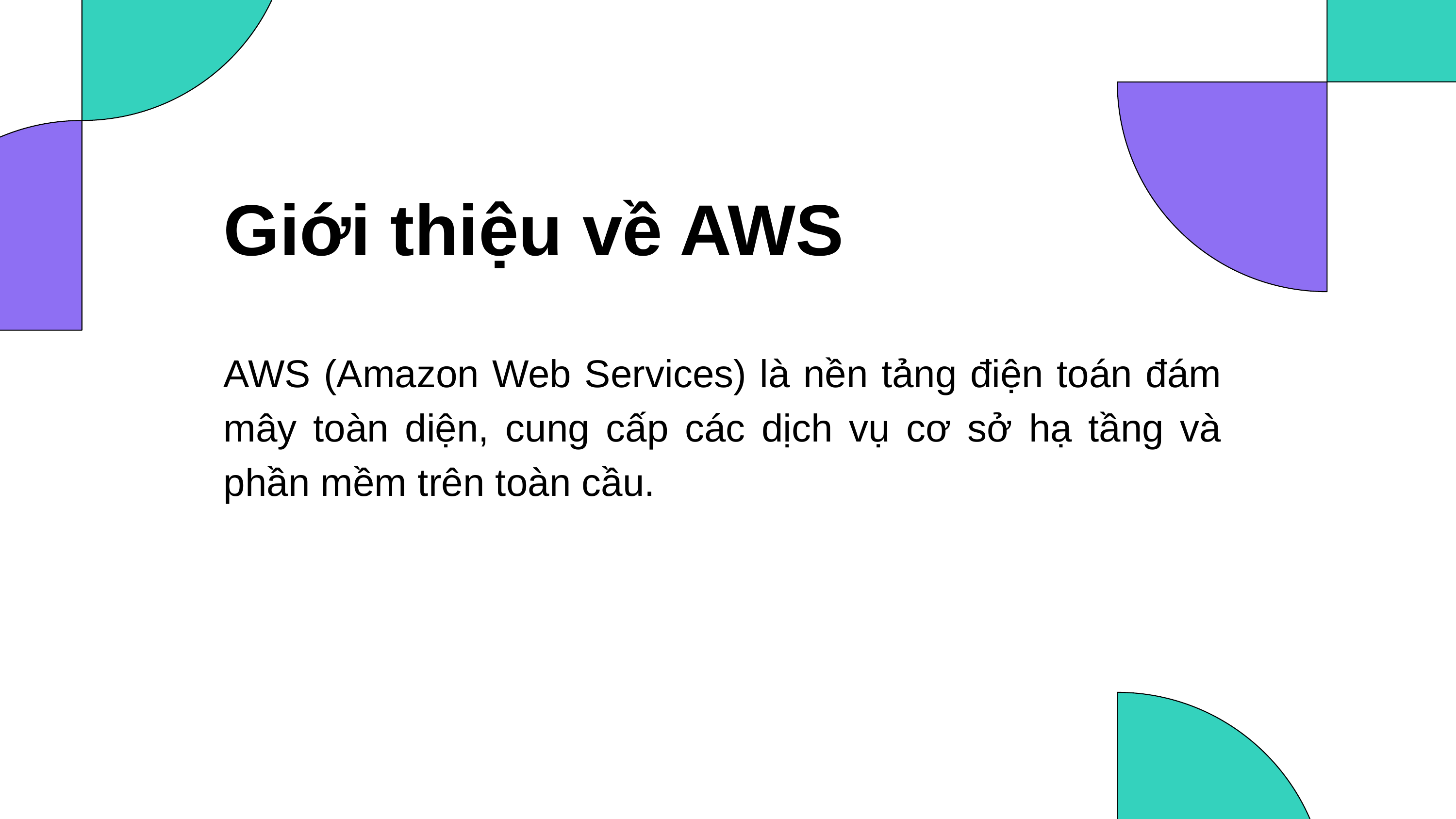

Giới thiệu về AWS

AWS (Amazon Web Services) là nền tảng điện toán đám mây toàn diện, cung cấp các dịch vụ cơ sở hạ tầng và phần mềm trên toàn cầu.